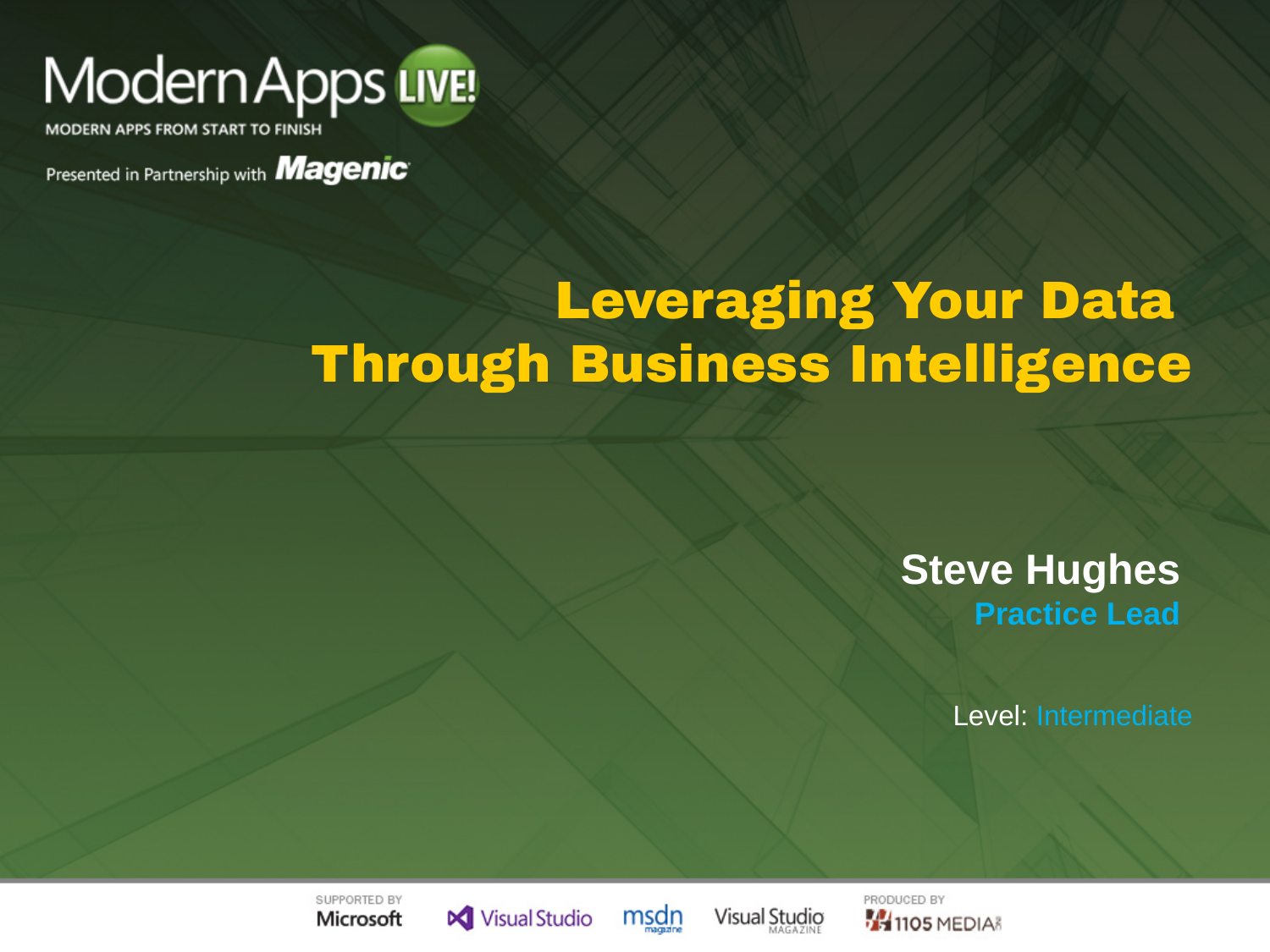

# Leveraging Your Data Through Business Intelligence
Steve Hughes
Practice Lead

Level: Intermediate